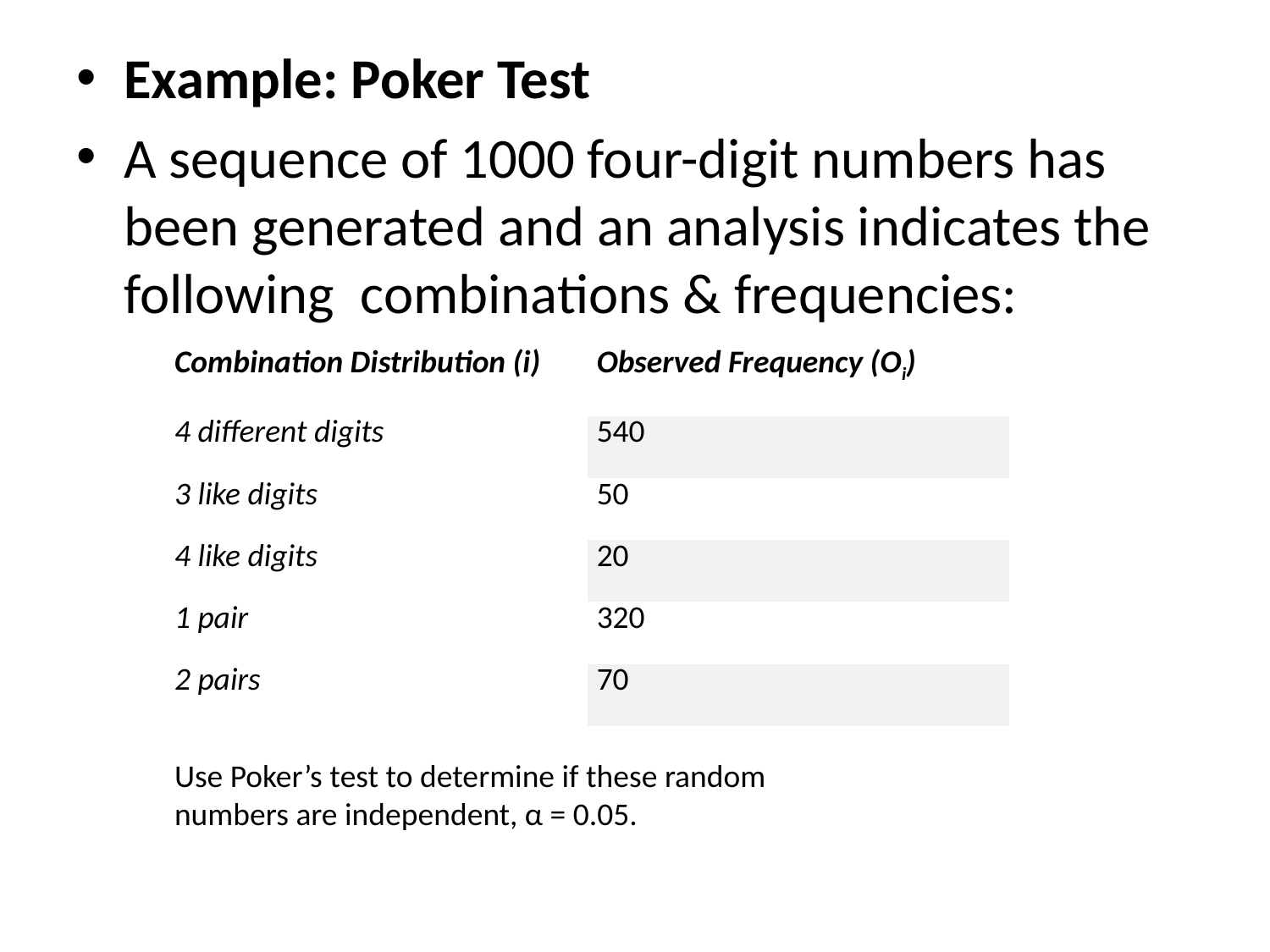

Example: Poker Test
A sequence of 1000 four-digit numbers has been generated and an analysis indicates the following  combinations & frequencies:

| Combination Distribution (i) | Observed Frequency (Oi) |
| --- | --- |
| 4 different digits | 540 |
| --- | --- |
| 3 like digits | 50 |
| 4 like digits | 20 |
| 1 pair | 320 |
| 2 pairs | 70 |
Use Poker’s test to determine if these random numbers are independent, α = 0.05.